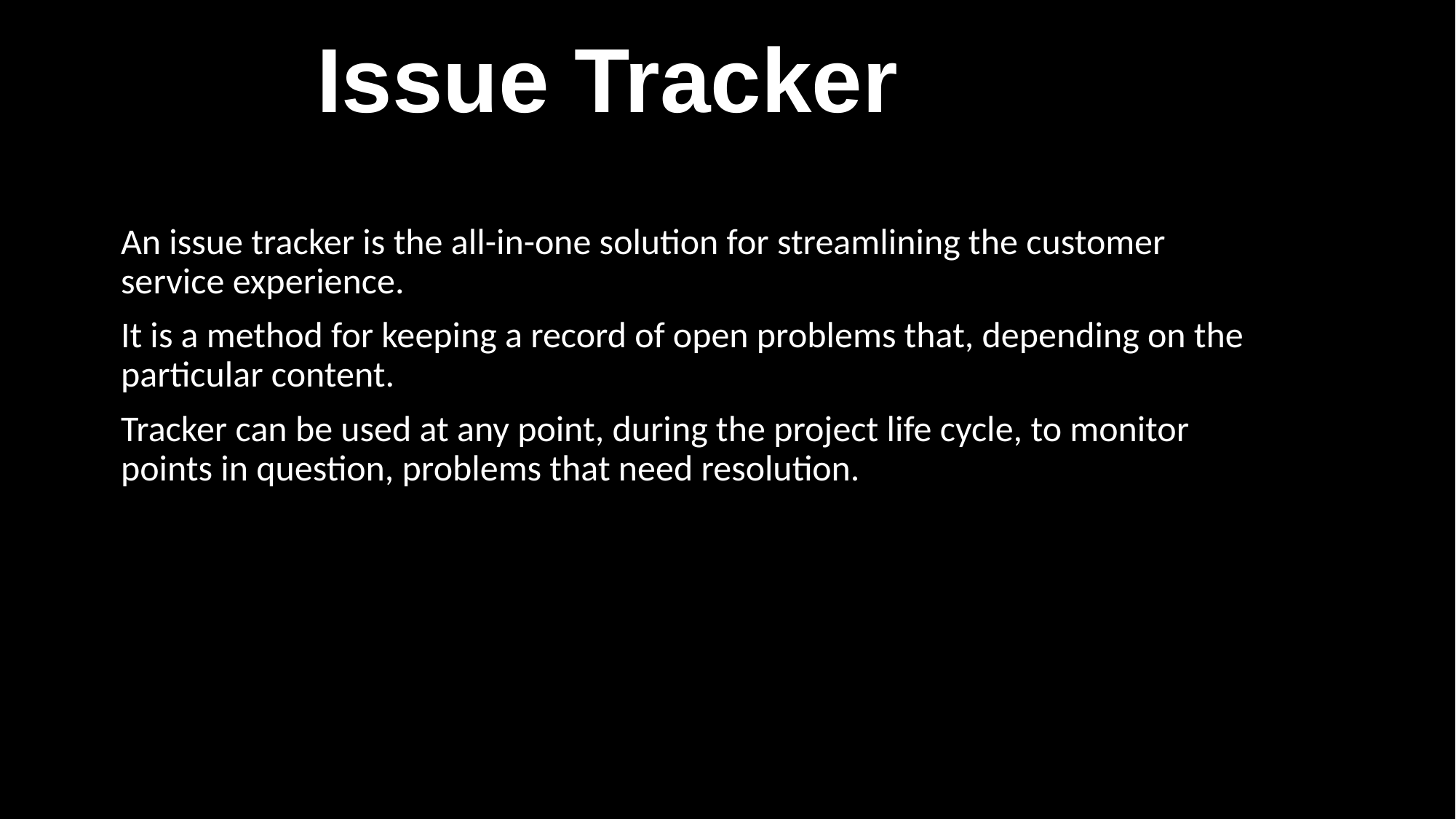

# Issue Tracker
An issue tracker is the all-in-one solution for streamlining the customer service experience.
It is a method for keeping a record of open problems that, depending on the particular content.
Tracker can be used at any point, during the project life cycle, to monitor points in question, problems that need resolution.